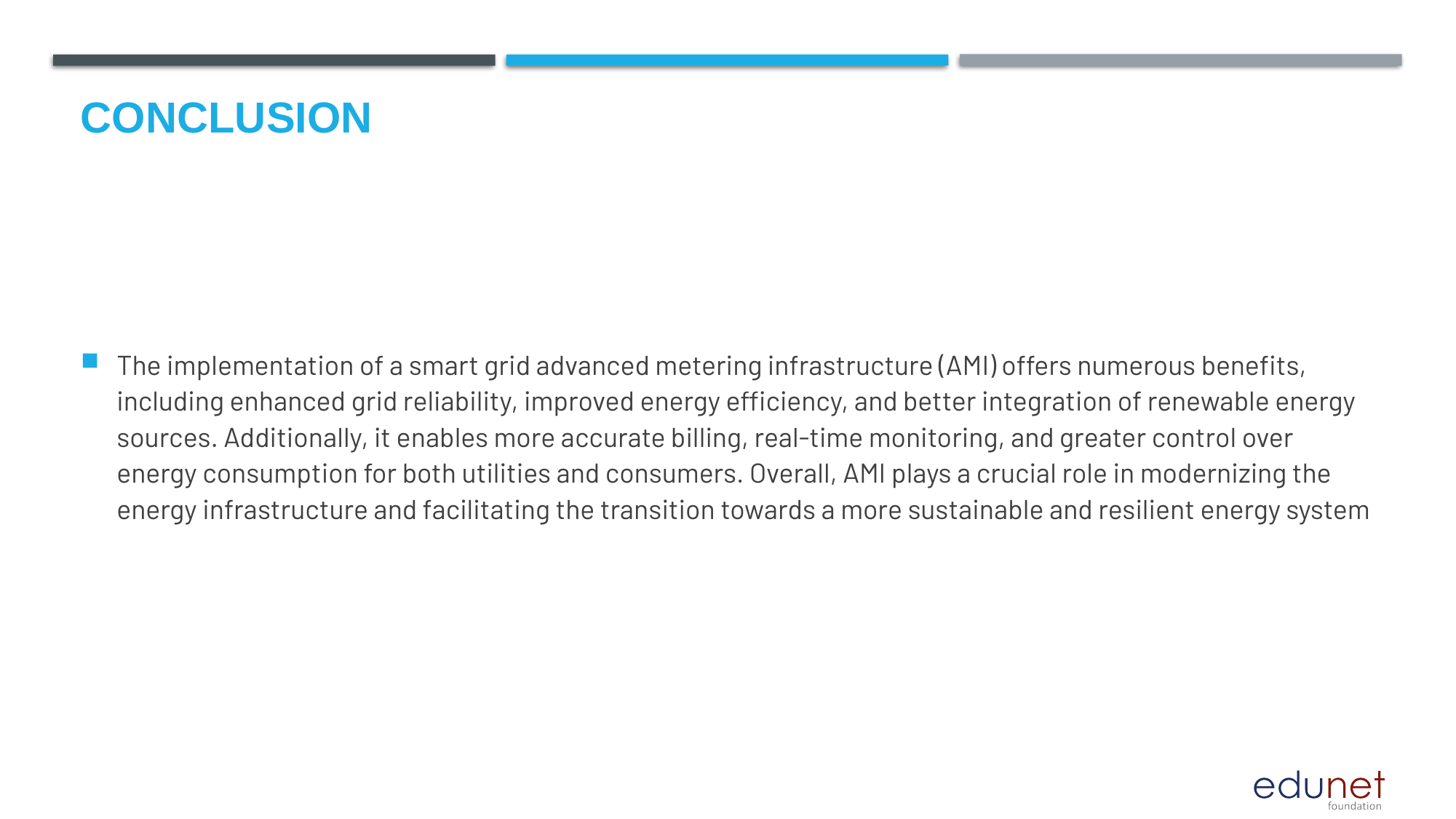

# Conclusion
The implementation of a smart grid advanced metering infrastructure (AMI) offers numerous benefits, including enhanced grid reliability, improved energy efficiency, and better integration of renewable energy sources. Additionally, it enables more accurate billing, real-time monitoring, and greater control over energy consumption for both utilities and consumers. Overall, AMI plays a crucial role in modernizing the energy infrastructure and facilitating the transition towards a more sustainable and resilient energy system